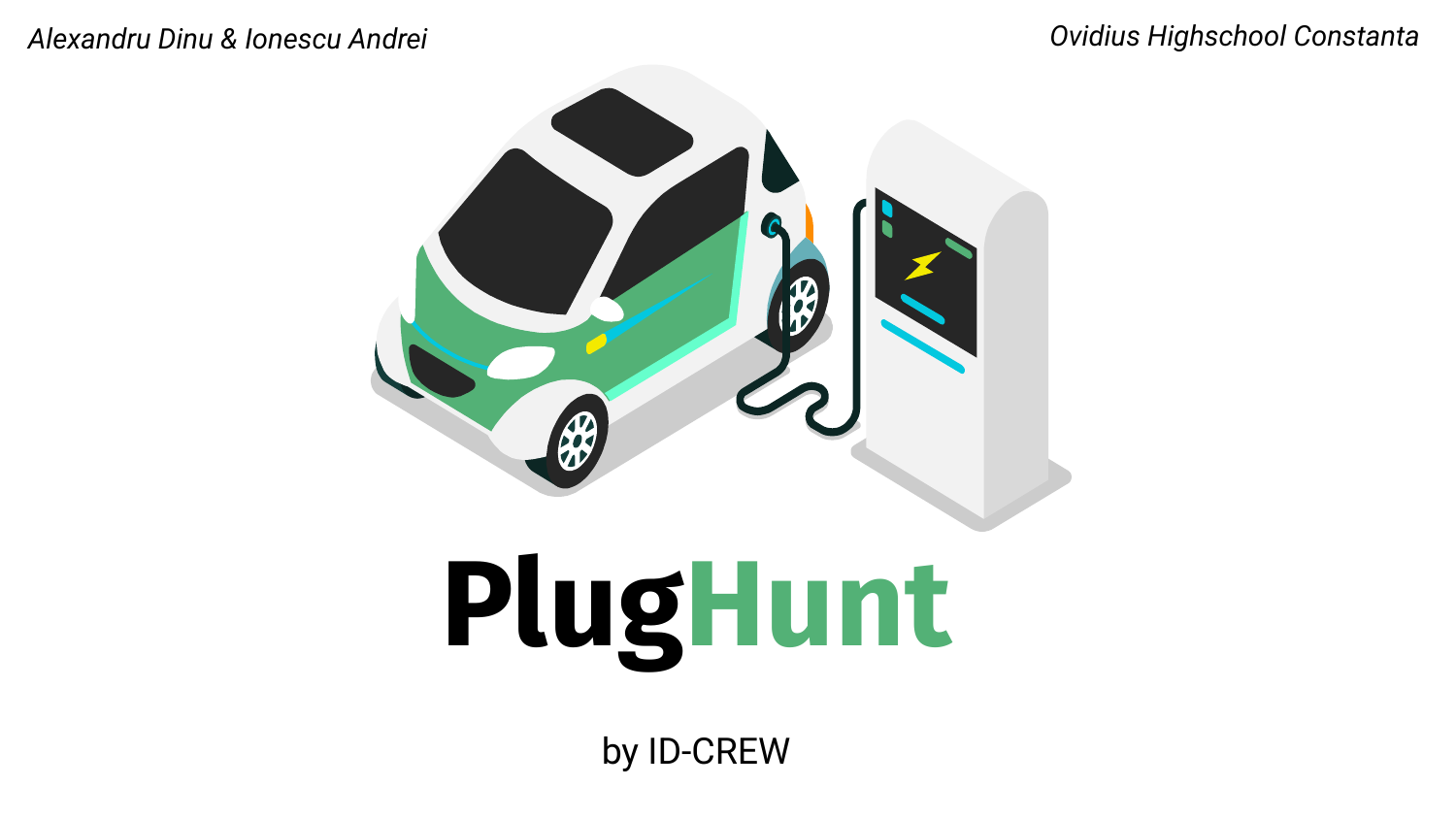

Ovidius Highschool Constanta
Alexandru Dinu & Ionescu Andrei

# PlugHunt
by ID-CREW